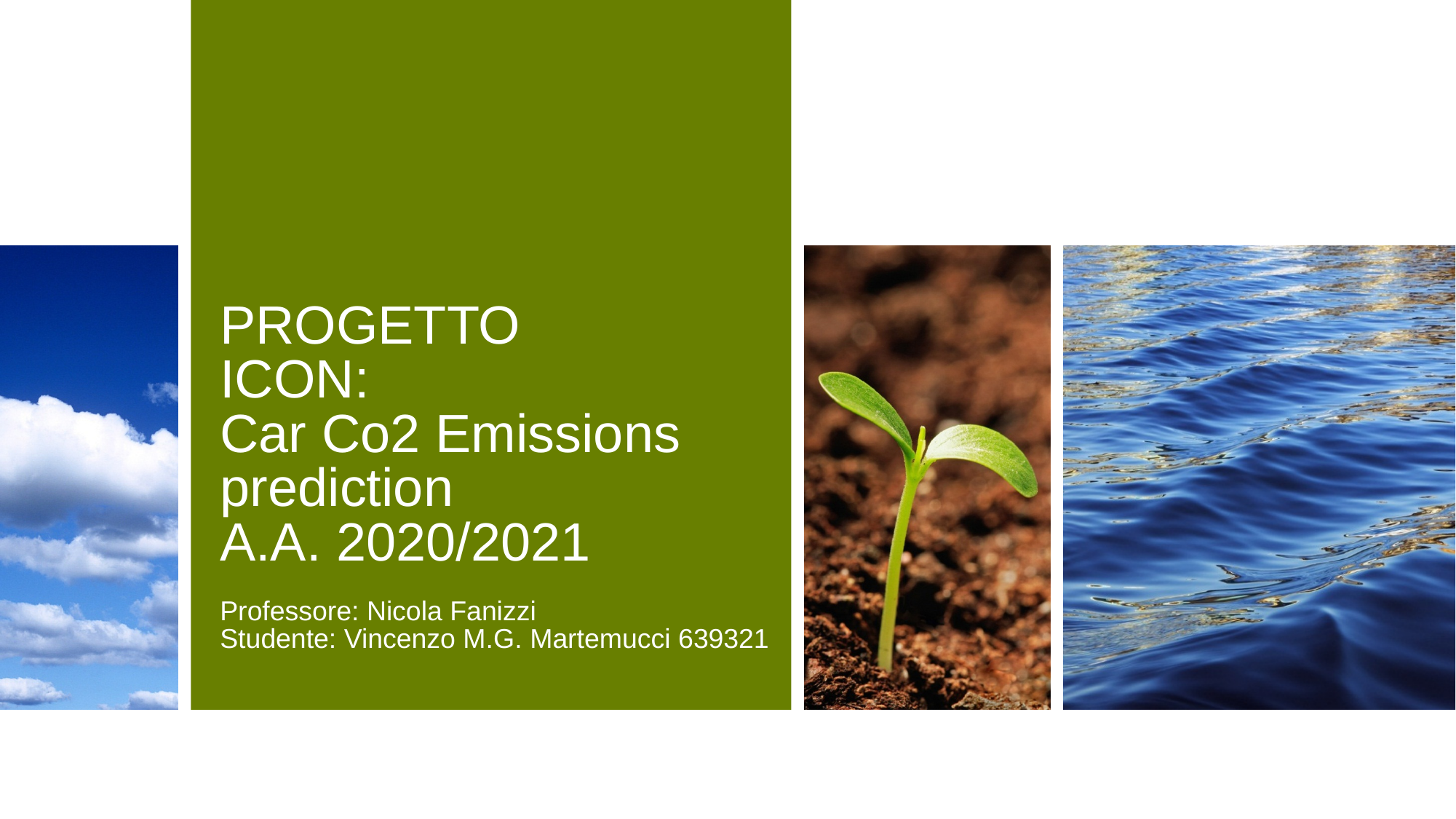

# PROGETTO ICON: Car Co2 Emissions prediction A.A. 2020/2021
Professore: Nicola Fanizzi
Studente: Vincenzo M.G. Martemucci 639321